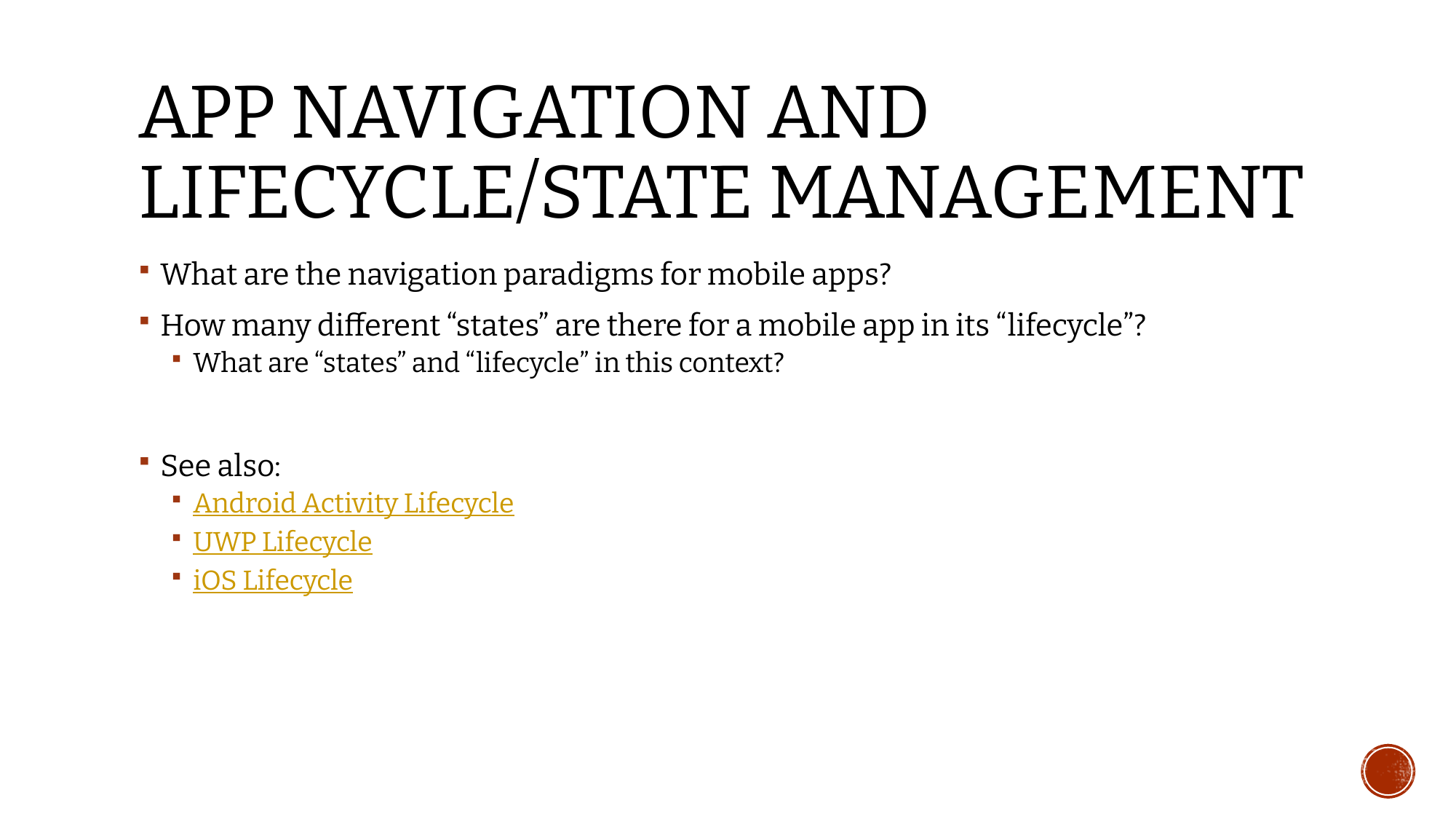

# App Navigation and LifeCycle/State Management
What are the navigation paradigms for mobile apps?
How many different “states” are there for a mobile app in its “lifecycle”?
What are “states” and “lifecycle” in this context?

See also:
Android Activity Lifecycle
UWP Lifecycle
iOS Lifecycle